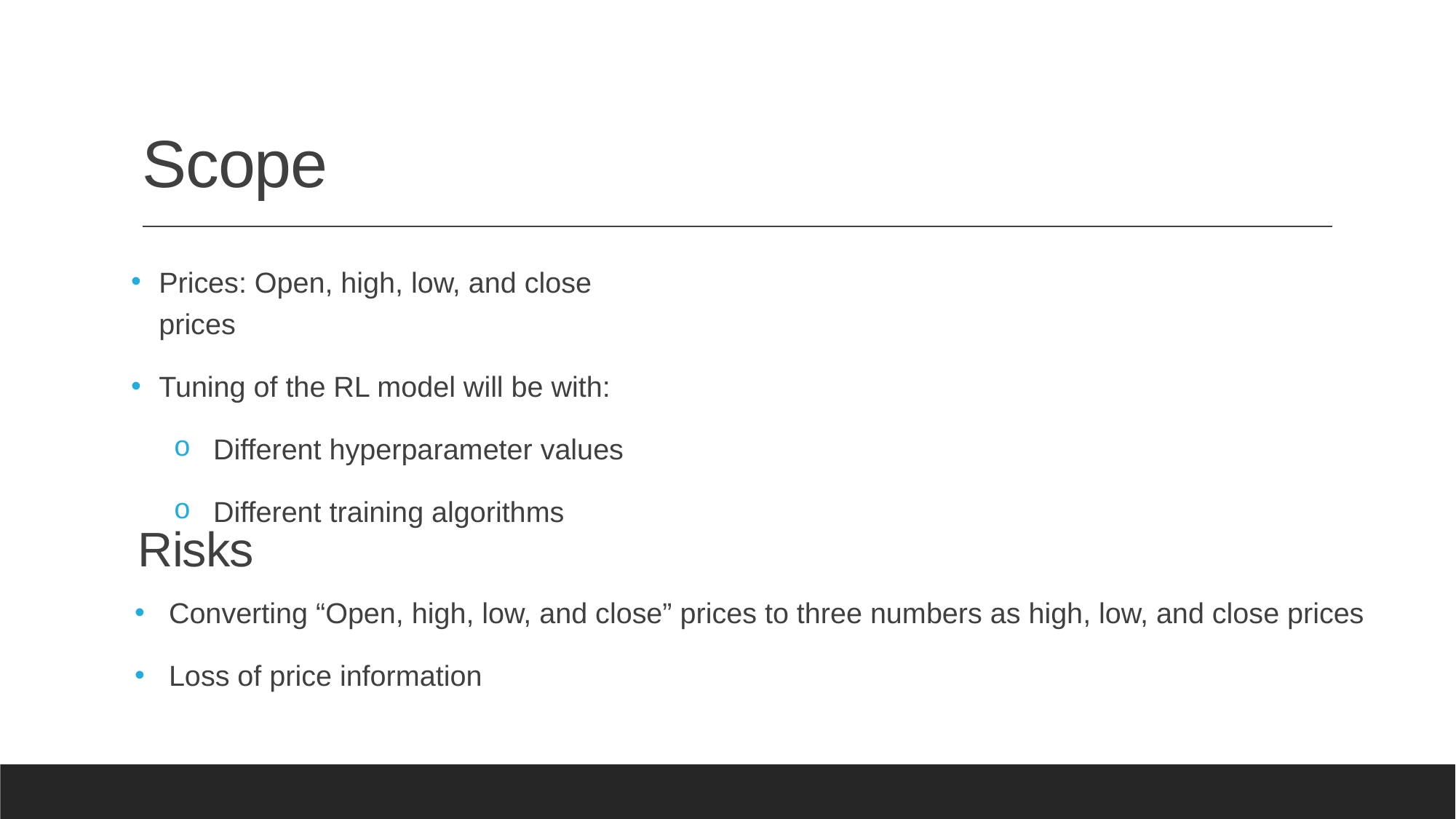

# Scope
Prices: Open, high, low, and close prices
Tuning of the RL model will be with:
Different hyperparameter values
Different training algorithms

Risks
Converting “Open, high, low, and close” prices to three numbers as high, low, and close prices
Loss of price information